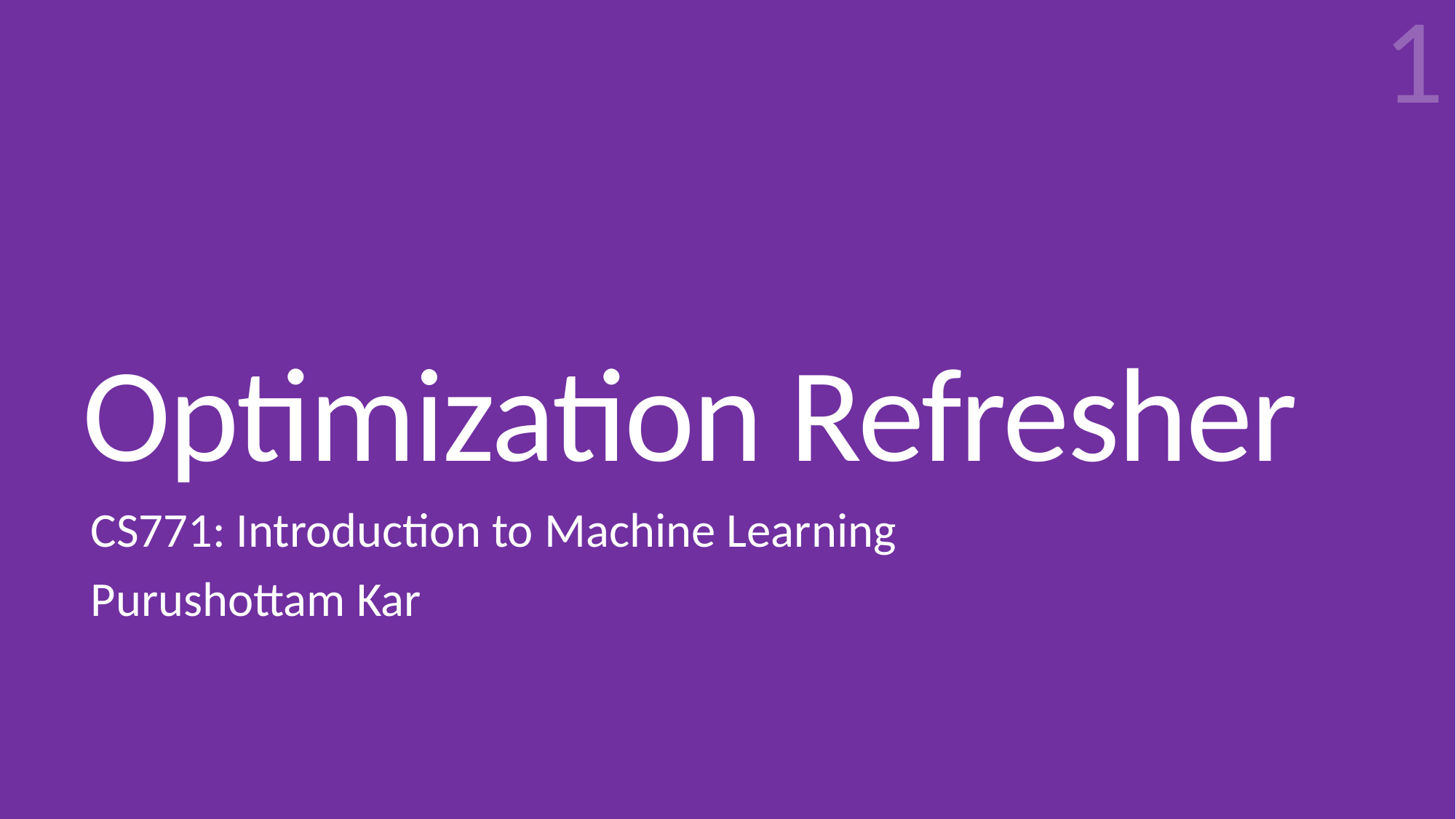

1
# Optimization Refresher
CS771: Introduction to Machine Learning
Purushottam Kar